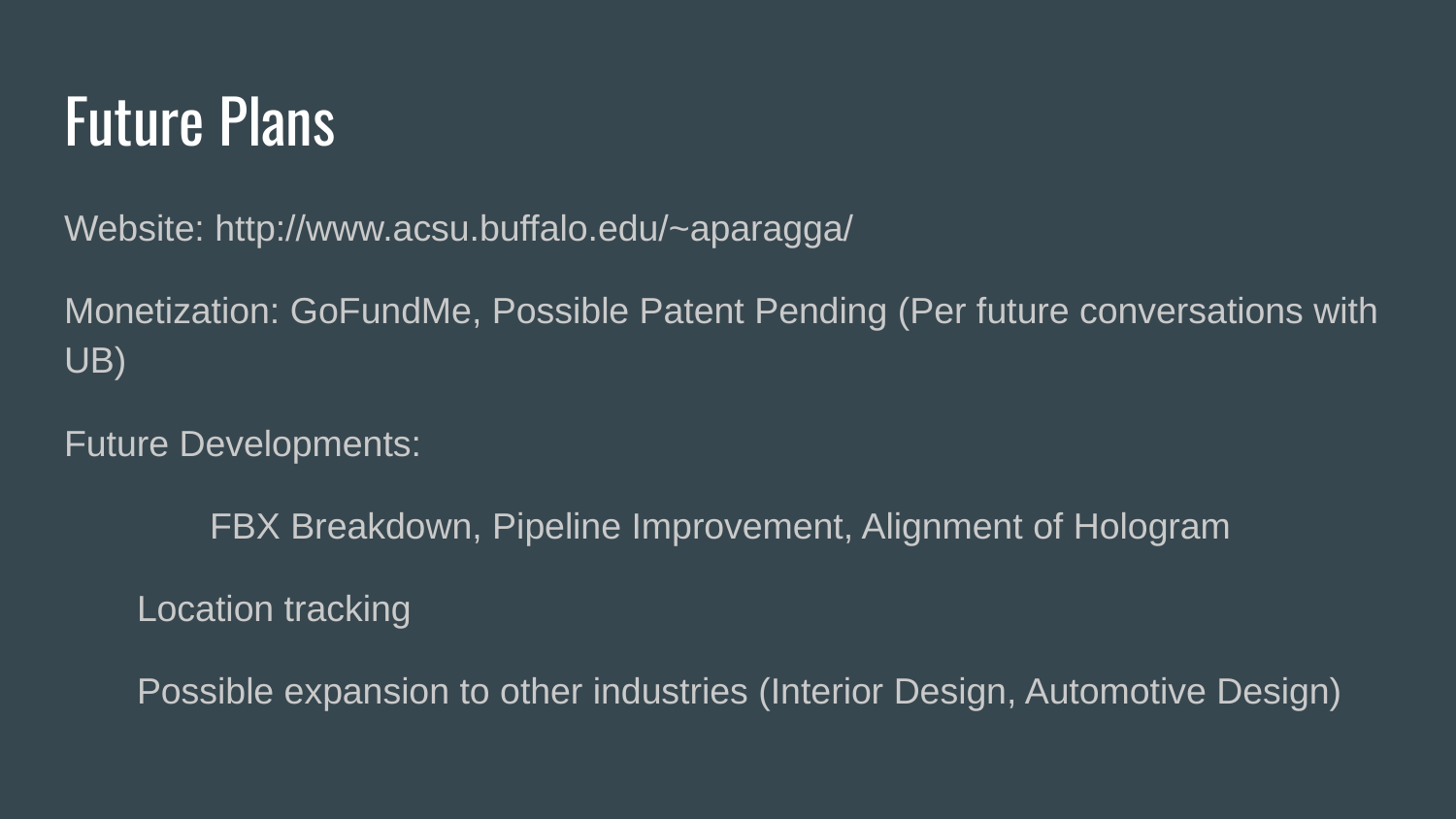

# Future Plans
Website: http://www.acsu.buffalo.edu/~aparagga/
Monetization: GoFundMe, Possible Patent Pending (Per future conversations with UB)
Future Developments:
	FBX Breakdown, Pipeline Improvement, Alignment of Hologram
Location tracking
Possible expansion to other industries (Interior Design, Automotive Design)